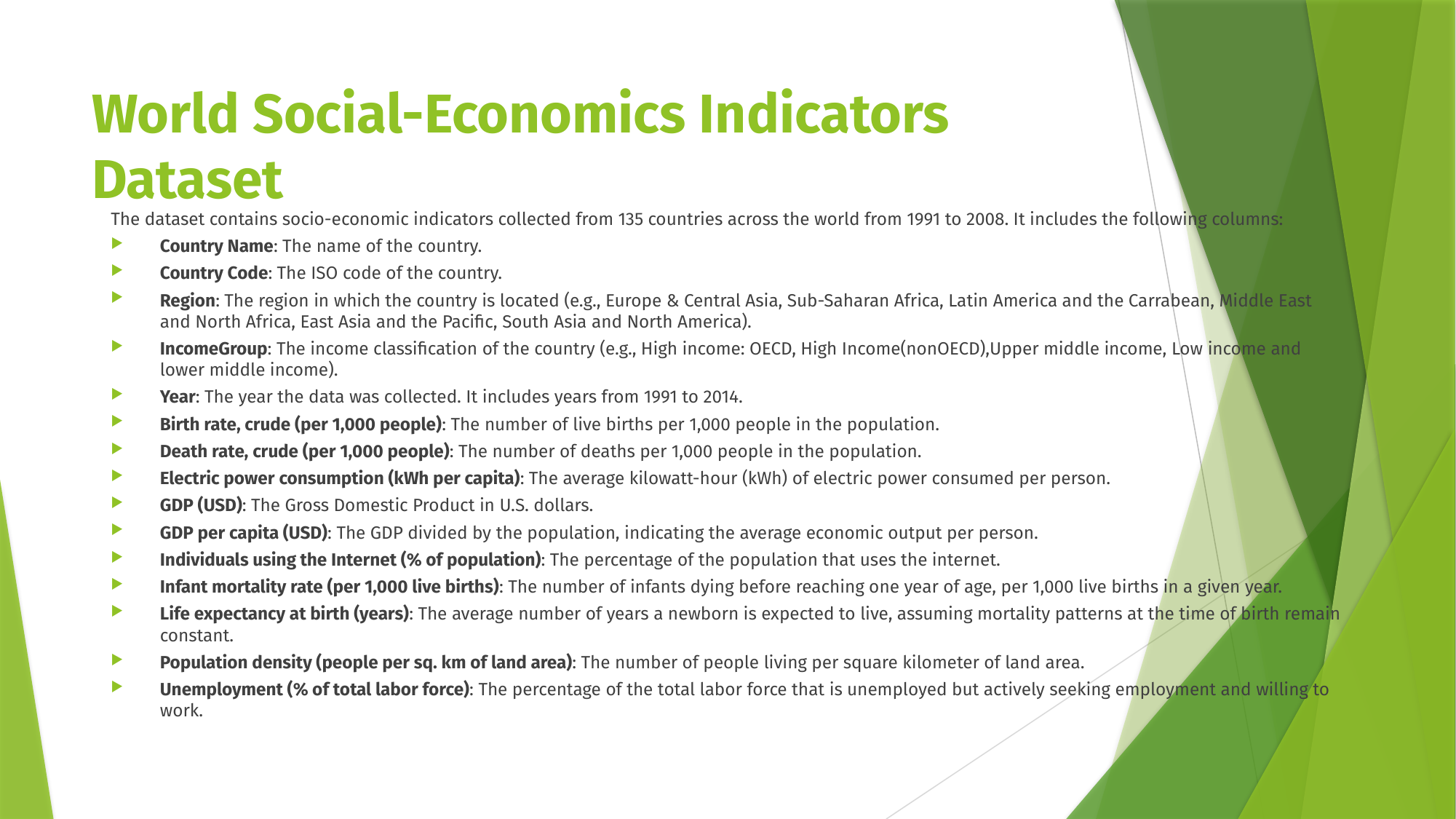

# World Social-Economics Indicators Dataset
The dataset contains socio-economic indicators collected from 135 countries across the world from 1991 to 2008. It includes the following columns:
Country Name: The name of the country.
Country Code: The ISO code of the country.
Region: The region in which the country is located (e.g., Europe & Central Asia, Sub-Saharan Africa, Latin America and the Carrabean, Middle East and North Africa, East Asia and the Pacific, South Asia and North America).
IncomeGroup: The income classification of the country (e.g., High income: OECD, High Income(nonOECD),Upper middle income, Low income and lower middle income).
Year: The year the data was collected. It includes years from 1991 to 2014.
Birth rate, crude (per 1,000 people): The number of live births per 1,000 people in the population.
Death rate, crude (per 1,000 people): The number of deaths per 1,000 people in the population.
Electric power consumption (kWh per capita): The average kilowatt-hour (kWh) of electric power consumed per person.
GDP (USD): The Gross Domestic Product in U.S. dollars.
GDP per capita (USD): The GDP divided by the population, indicating the average economic output per person.
Individuals using the Internet (% of population): The percentage of the population that uses the internet.
Infant mortality rate (per 1,000 live births): The number of infants dying before reaching one year of age, per 1,000 live births in a given year.
Life expectancy at birth (years): The average number of years a newborn is expected to live, assuming mortality patterns at the time of birth remain constant.
Population density (people per sq. km of land area): The number of people living per square kilometer of land area.
Unemployment (% of total labor force): The percentage of the total labor force that is unemployed but actively seeking employment and willing to work.